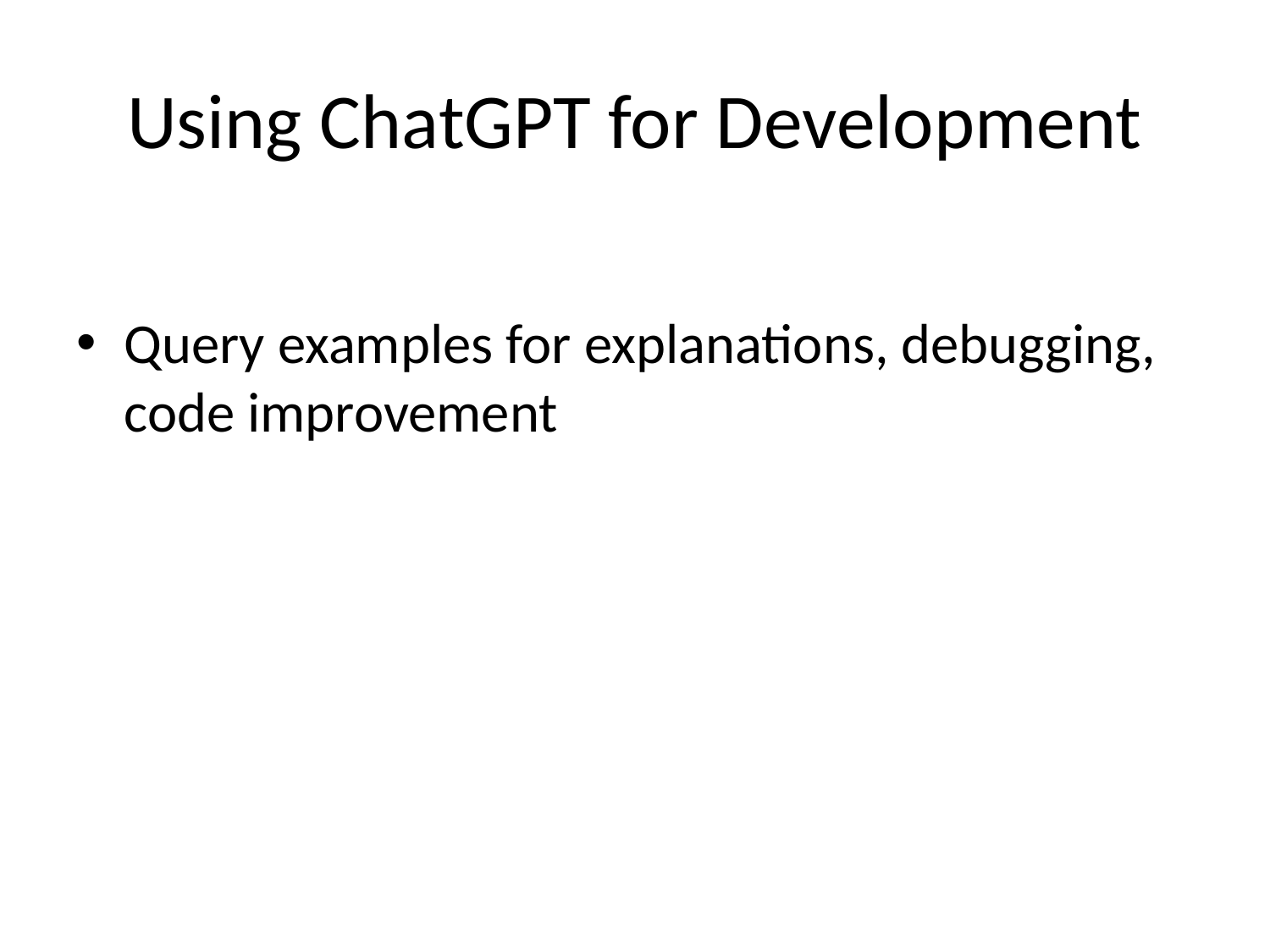

# Using ChatGPT for Development

Query examples for explanations, debugging, code improvement